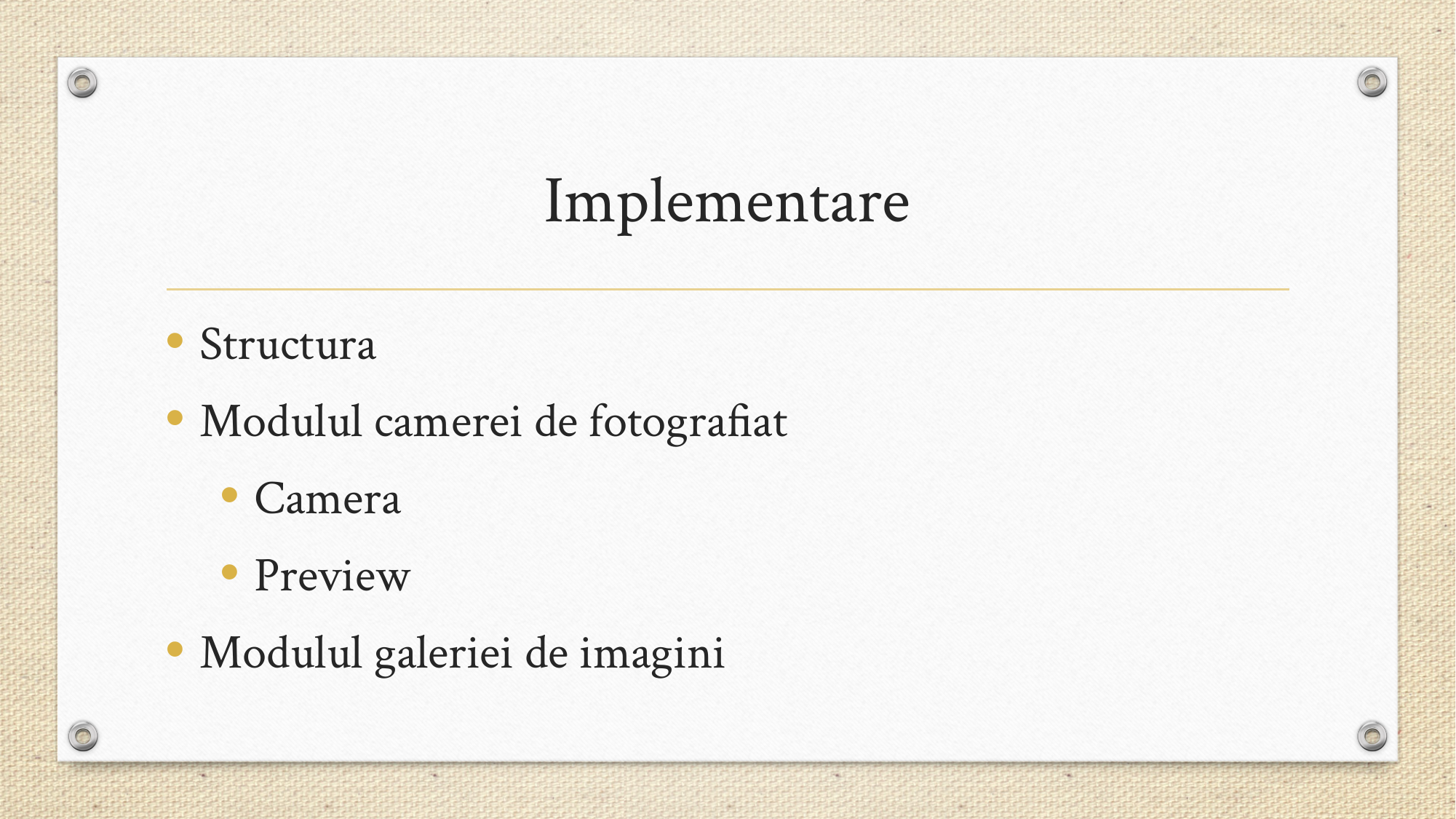

# Implementare
Structura
Modulul camerei de fotografiat
Camera
Preview
Modulul galeriei de imagini